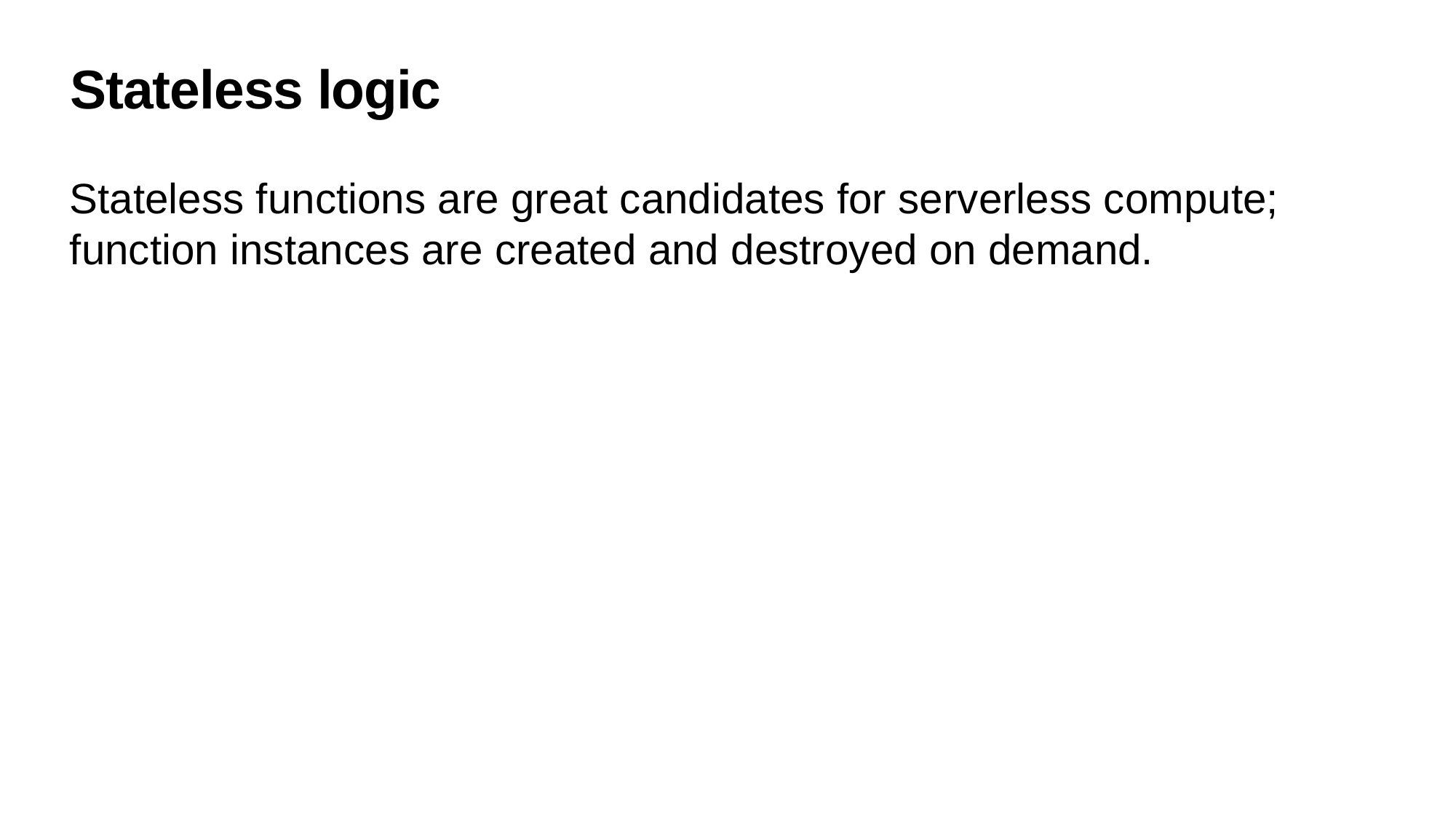

# Stateless logic
Stateless functions are great candidates for serverless compute; function instances are created and destroyed on demand.